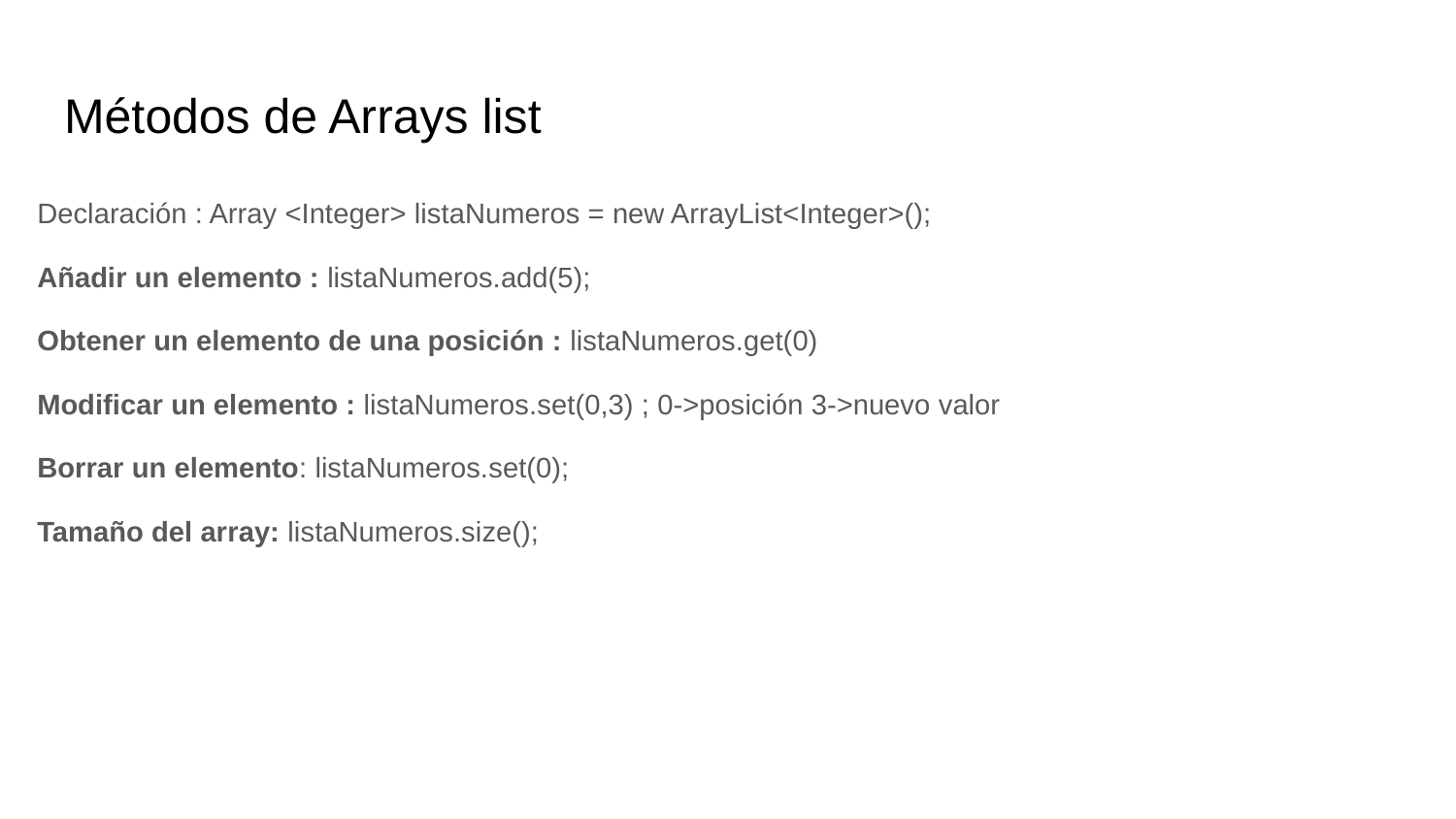

# Métodos de Arrays list
Declaración : Array <Integer> listaNumeros = new ArrayList<Integer>();

Añadir un elemento : listaNumeros.add(5);

Obtener un elemento de una posición : listaNumeros.get(0)

Modificar un elemento : listaNumeros.set(0,3) ; 0->posición 3->nuevo valor

Borrar un elemento: listaNumeros.set(0);

Tamaño del array: listaNumeros.size();